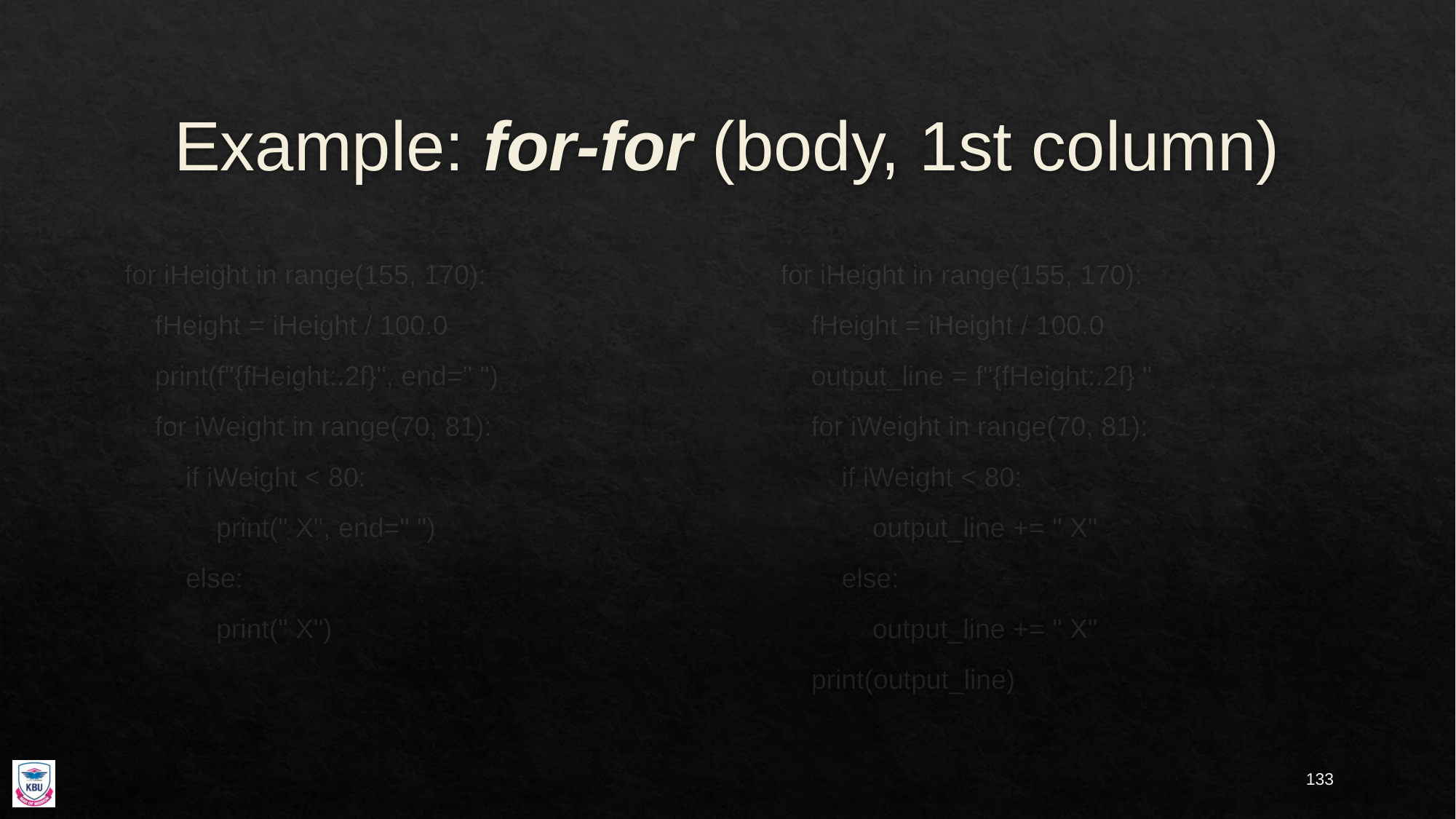

# Example: for-for (body, 1st column)
for iHeight in range(155, 170):
    fHeight = iHeight / 100.0
    print(f"{fHeight:.2f}", end=" ")
    for iWeight in range(70, 81):
        if iWeight < 80:
            print(" X", end=" ")
        else:
            print(" X")
for iHeight in range(155, 170):
    fHeight = iHeight / 100.0
    output_line = f"{fHeight:.2f} "
    for iWeight in range(70, 81):
        if iWeight < 80:
            output_line += " X"
        else:
            output_line += " X"
    print(output_line)
133